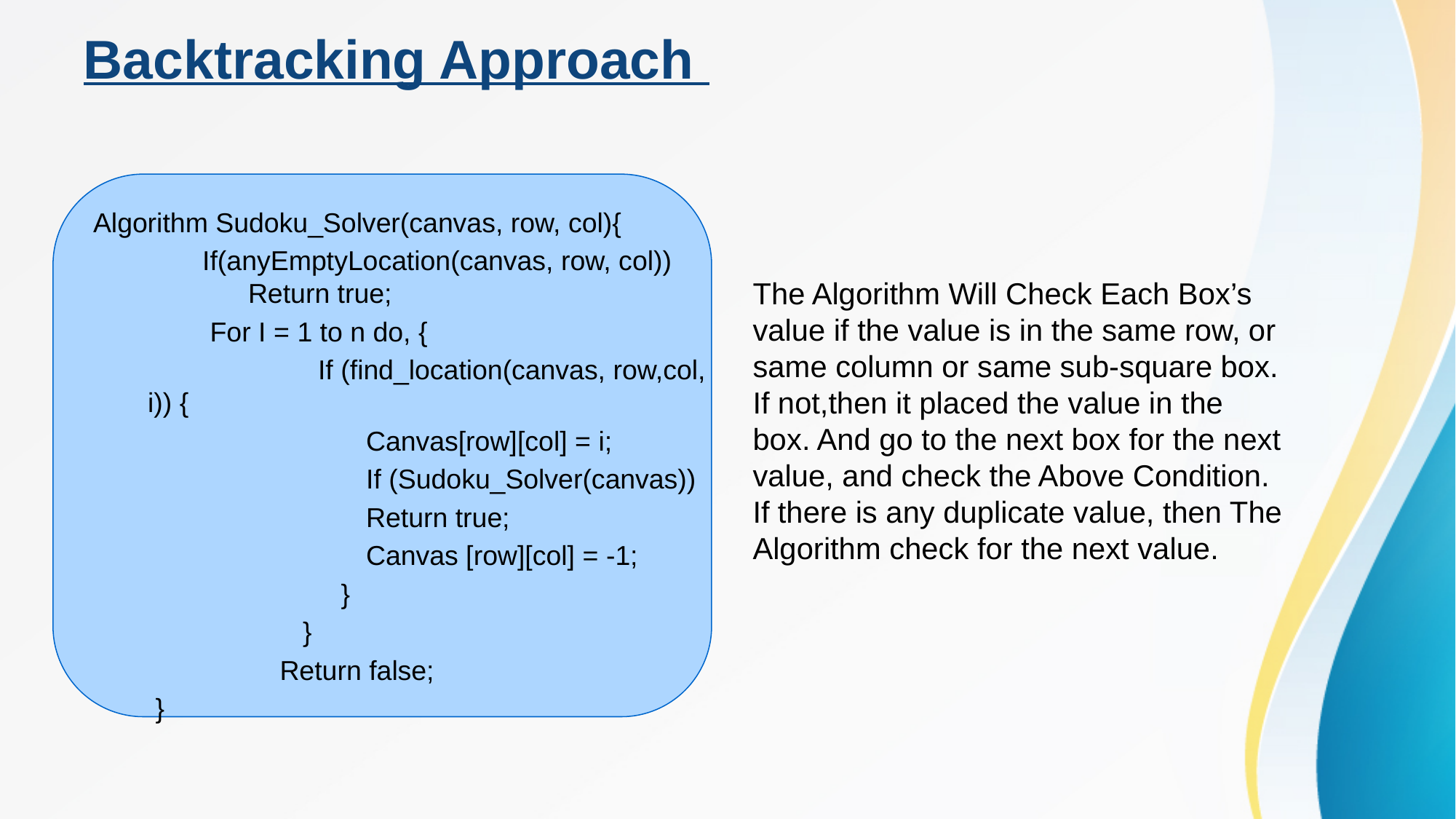

# Backtracking Approach

Algorithm Sudoku_Solver(canvas, row, col){
	If(anyEmptyLocation(canvas, row, col)) 	      Return true;
   	 For I = 1 to n do, {
	        If (find_location(canvas, row,col, i)) {
		Canvas[row][col] = i;
 		If (Sudoku_Solver(canvas))
		Return true;
		Canvas [row][col] = -1;
	           }
   	      }
  	   Return false;
 }
The Algorithm Will Check Each Box’s value if the value is in the same row, or same column or same sub-square box. If not,then it placed the value in the box. And go to the next box for the next value, and check the Above Condition. If there is any duplicate value, then The Algorithm check for the next value.